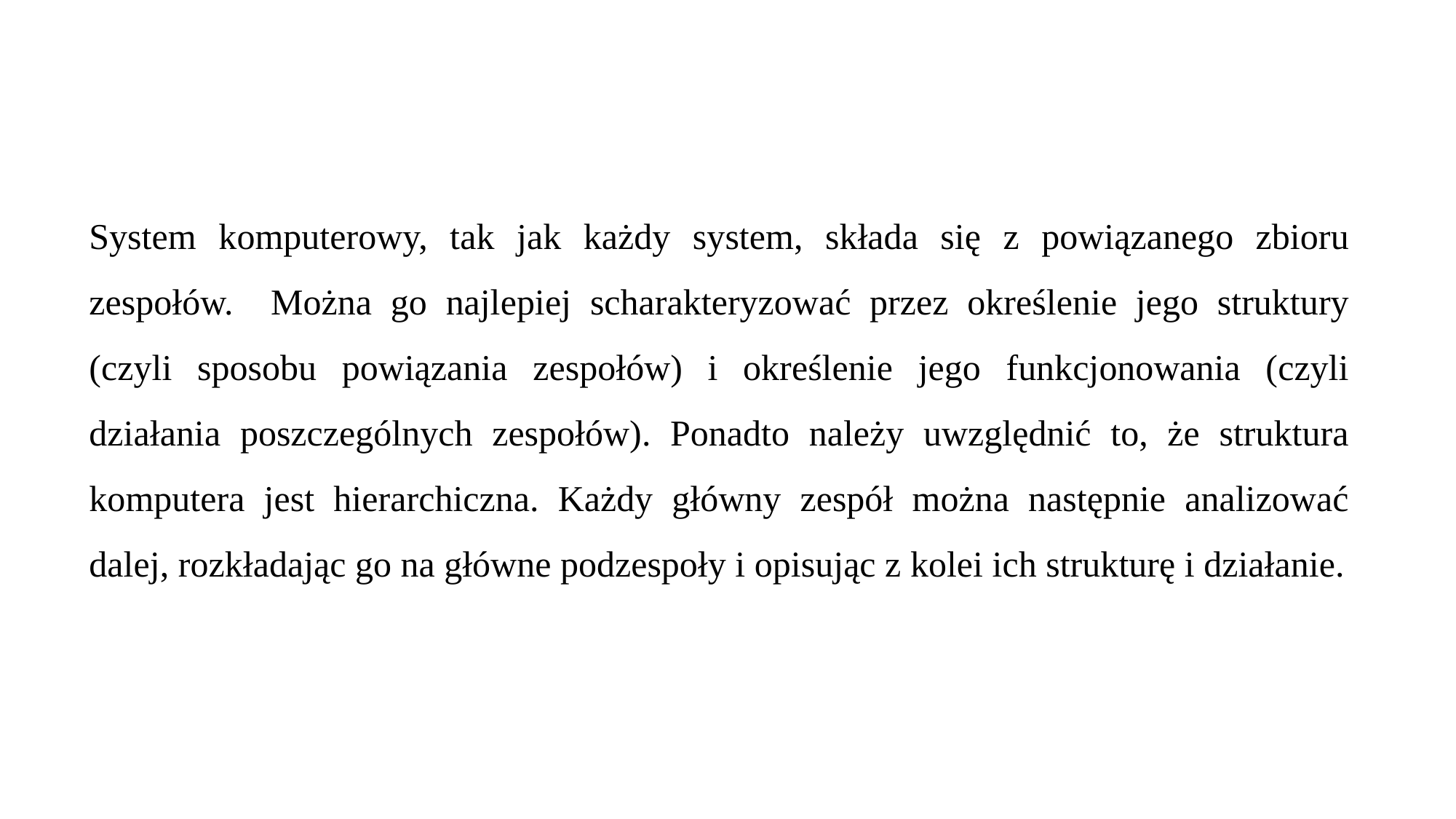

System komputerowy, tak jak każdy system, składa się z powiązanego zbioru zespołów.  Można go najlepiej scharakteryzować przez określenie jego struktury (czyli sposobu powiązania zespołów) i określenie jego funkcjonowania (czyli działania poszczególnych zespołów). Ponadto należy uwzględnić to, że struktura komputera jest hierarchiczna. Każdy główny zespół można następnie analizować dalej, rozkładając go na główne podzespoły i opisując z kolei ich strukturę i działanie.